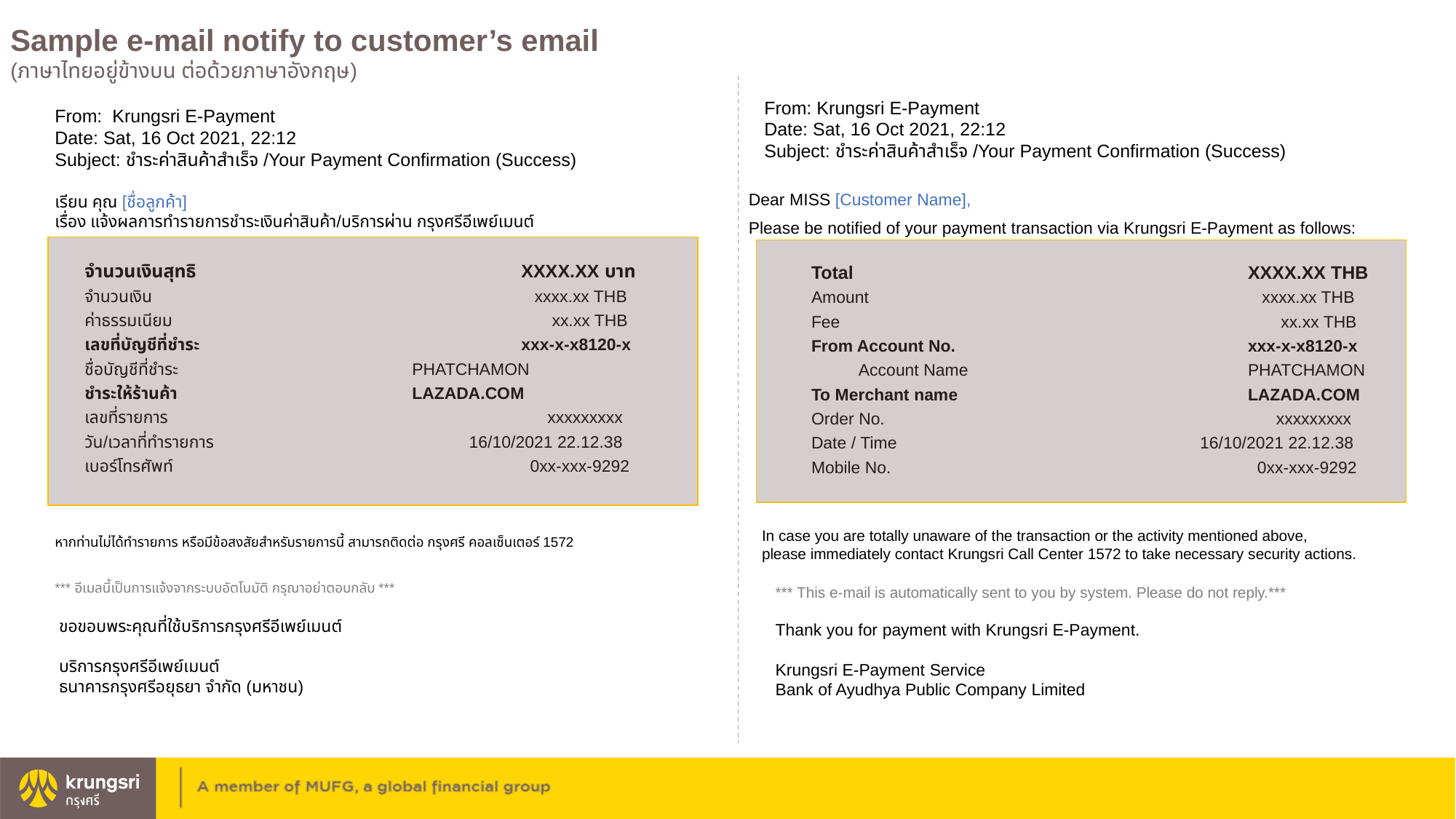

Sample e-mail notify to customer’s email
(ภาษาไทยอยู่ข้างบน ต่อด้วยภาษาอังกฤษ)
From: Krungsri E-Payment
Date: Sat, 16 Oct 2021, 22:12
Subject: ชำระค่าสินค้าสำเร็จ /Your Payment Confirmation (Success)
From:  Krungsri E-Payment
Date: Sat, 16 Oct 2021, 22:12
Subject: ชำระค่าสินค้าสำเร็จ /Your Payment Confirmation (Success)
Dear MISS [Customer Name],
เรียน คุณ [ชื่อลูกค้า]
เรื่อง แจ้งผลการทำรายการชำระเงินค่าสินค้า/บริการผ่าน กรุงศรีอีเพย์เมนต์
Please be notified of your payment transaction via Krungsri E-Payment as follows:

จำนวนเงินสุทธิ			XXXX.XX บาท
จำนวนเงิน				   xxxx.xx THB
ค่าธรรมเนียม				       xx.xx THB
เลขที่บัญชีที่ชำระ			xxx-x-x8120-x
ชื่อบัญชีที่ชำระ	  		PHATCHAMON
ชำระให้ร้านค้า			LAZADA.COM
เลขที่รายการ				      xxxxxxxxx
วัน/เวลาที่ทำรายการ		             16/10/2021 22.12.38
เบอร์โทรศัพท์ 				  0xx-xxx-9292
Total 				XXXX.XX THB
Amount				   xxxx.xx THB
Fee				       xx.xx THB
From Account No.			xxx-x-x8120-x
          Account Name 	  		PHATCHAMON
To Merchant name			LAZADA.COM
Order No.				      xxxxxxxxx
Date / Time			             16/10/2021 22.12.38
Mobile No.				  0xx-xxx-9292

In case you are totally unaware of the transaction or the activity mentioned above,
please immediately contact Krungsri Call Center 1572 to take necessary security actions.
หากท่านไม่ได้ทำรายการ หรือมีข้อสงสัยสำหรับรายการนี้ สามารถติดต่อ กรุงศรี คอลเซ็นเตอร์ 1572

*** อีเมลนี้เป็นการแจ้งจากระบบอัตโนมัติ กรุณาอย่าตอบกลับ ***
*** This e-mail is automatically sent to you by system. Please do not reply.***
ขอขอบพระคุณที่ใช้บริการกรุงศรีอีเพย์เมนต์

บริการกรุงศรีอีเพย์เมนต์
ธนาคารกรุงศรีอยุธยา จำกัด (มหาชน)
Thank you for payment with Krungsri E-Payment.

Krungsri E-Payment Service
Bank of Ayudhya Public Company Limited
44